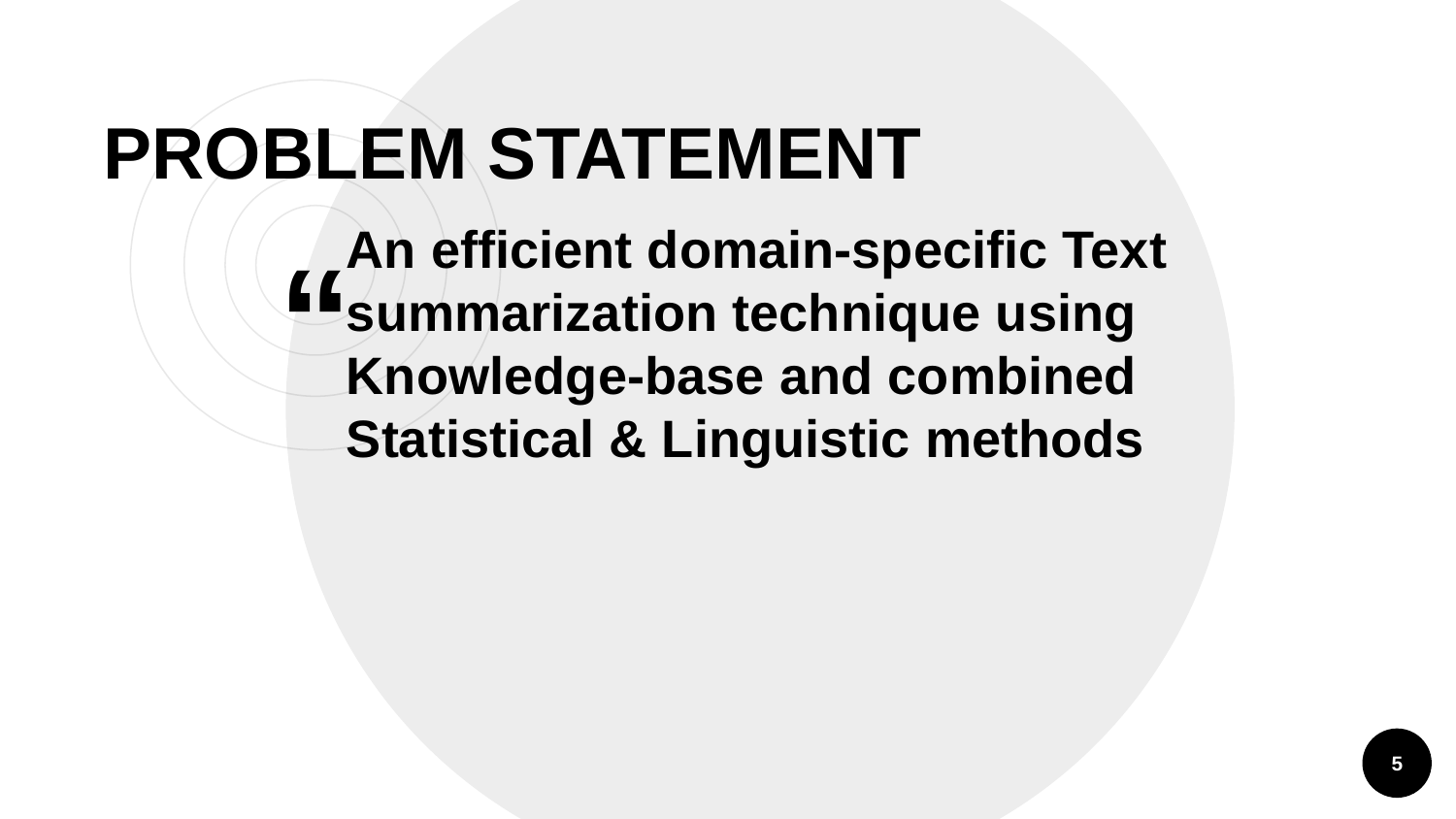

PROBLEM STATEMENT

An efficient domain-specific Text summarization technique using Knowledge-base and combined Statistical & Linguistic methods
5